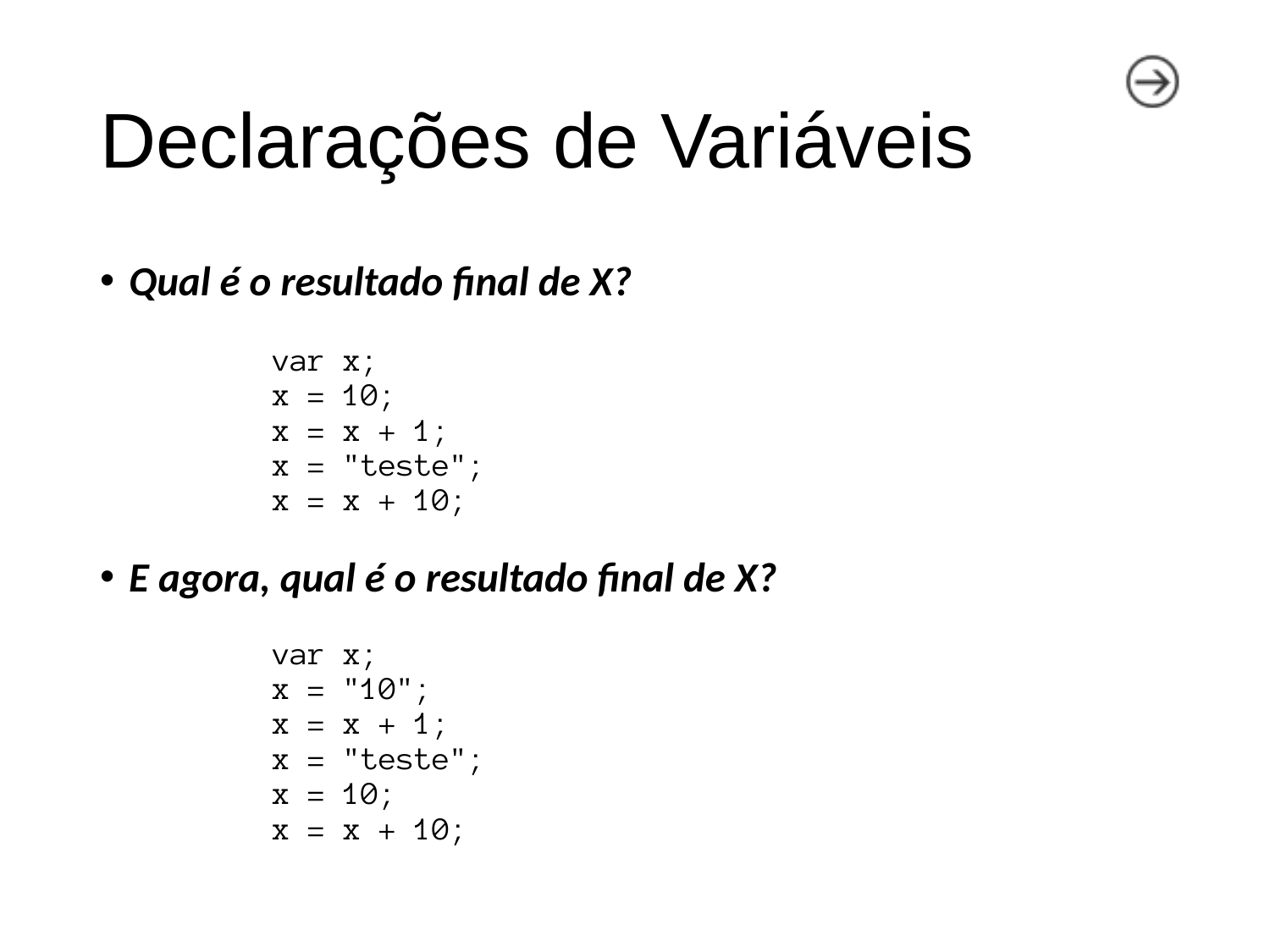

# Declarações de Variáveis
Qual é o resultado final de X?

var x;
x = 10;
x = x + 1;
x = "teste";
x = x + 10;

E agora, qual é o resultado final de X?

var x;
x = "10";
x = x + 1;
x = "teste";
x = 10;
x = x + 10;